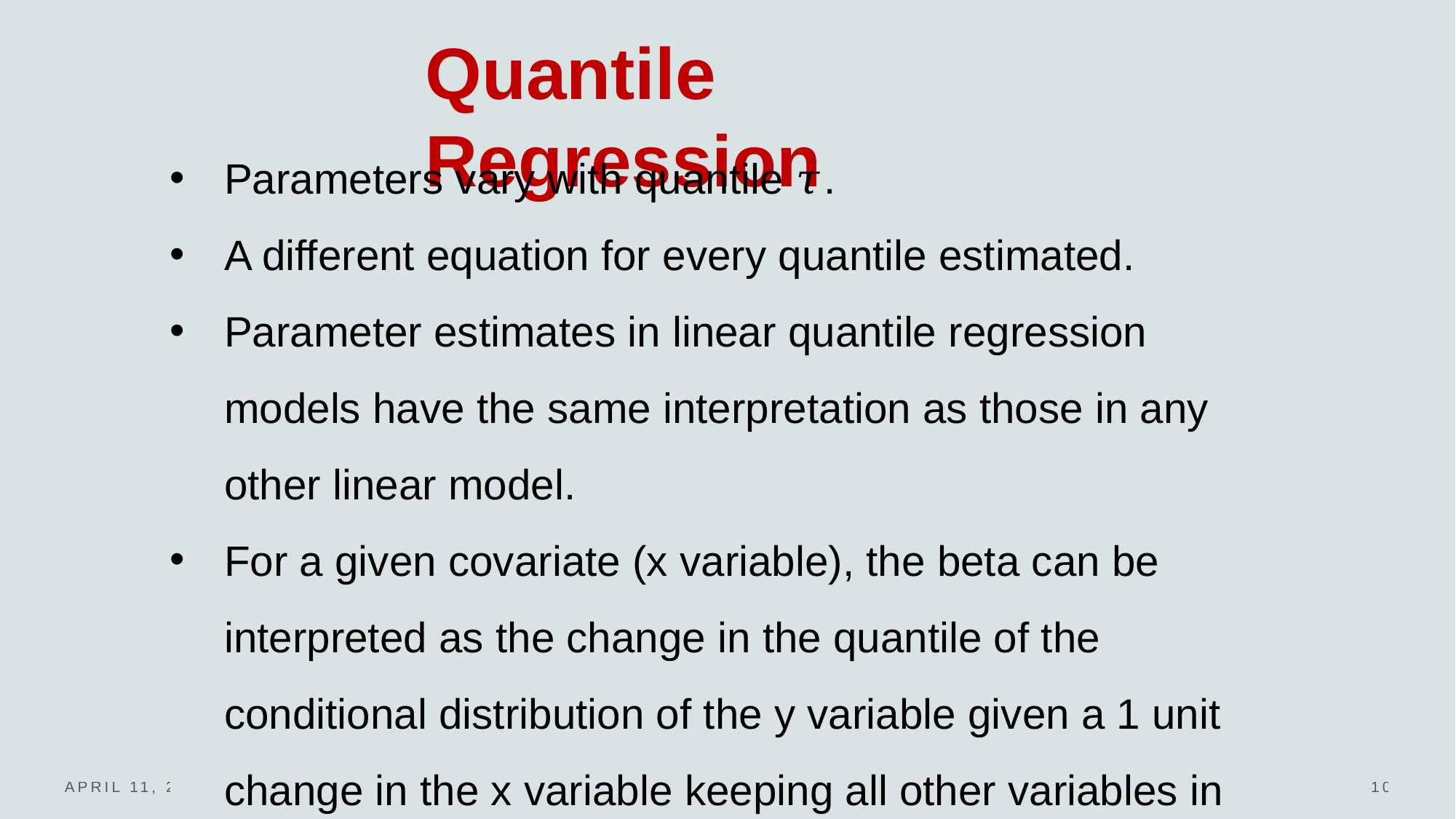

Quantile Regression
Parameters vary with quantile 𝜏.
A different equation for every quantile estimated.
Parameter estimates in linear quantile regression models have the same interpretation as those in any other linear model.
For a given covariate (x variable), the beta can be interpreted as the change in the quantile of the conditional distribution of the y variable given a 1 unit change in the x variable keeping all other variables in the model constant.
April 11, 2023
10